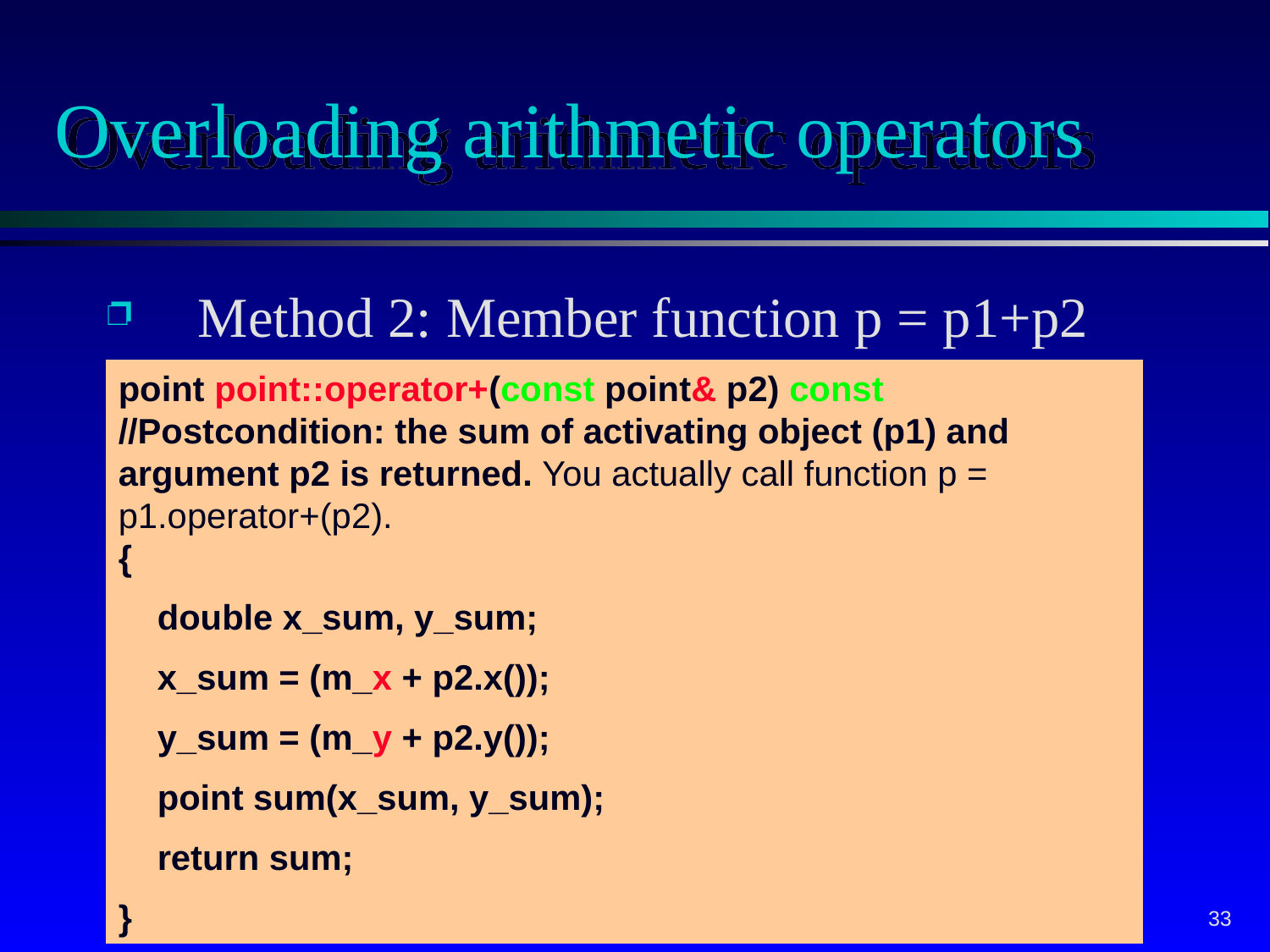

# Overloading arithmetic operators
   Method 2: Member function p = p1+p2
point point::operator+(const point& p2) const
//Postcondition: the sum of activating object (p1) and argument p2 is returned. You actually call function p = p1.operator+(p2).
{
    double x_sum, y_sum;
    x_sum = (m_x + p2.x());
    y_sum = (m_y + p2.y());
    point sum(x_sum, y_sum);
    return sum;
}